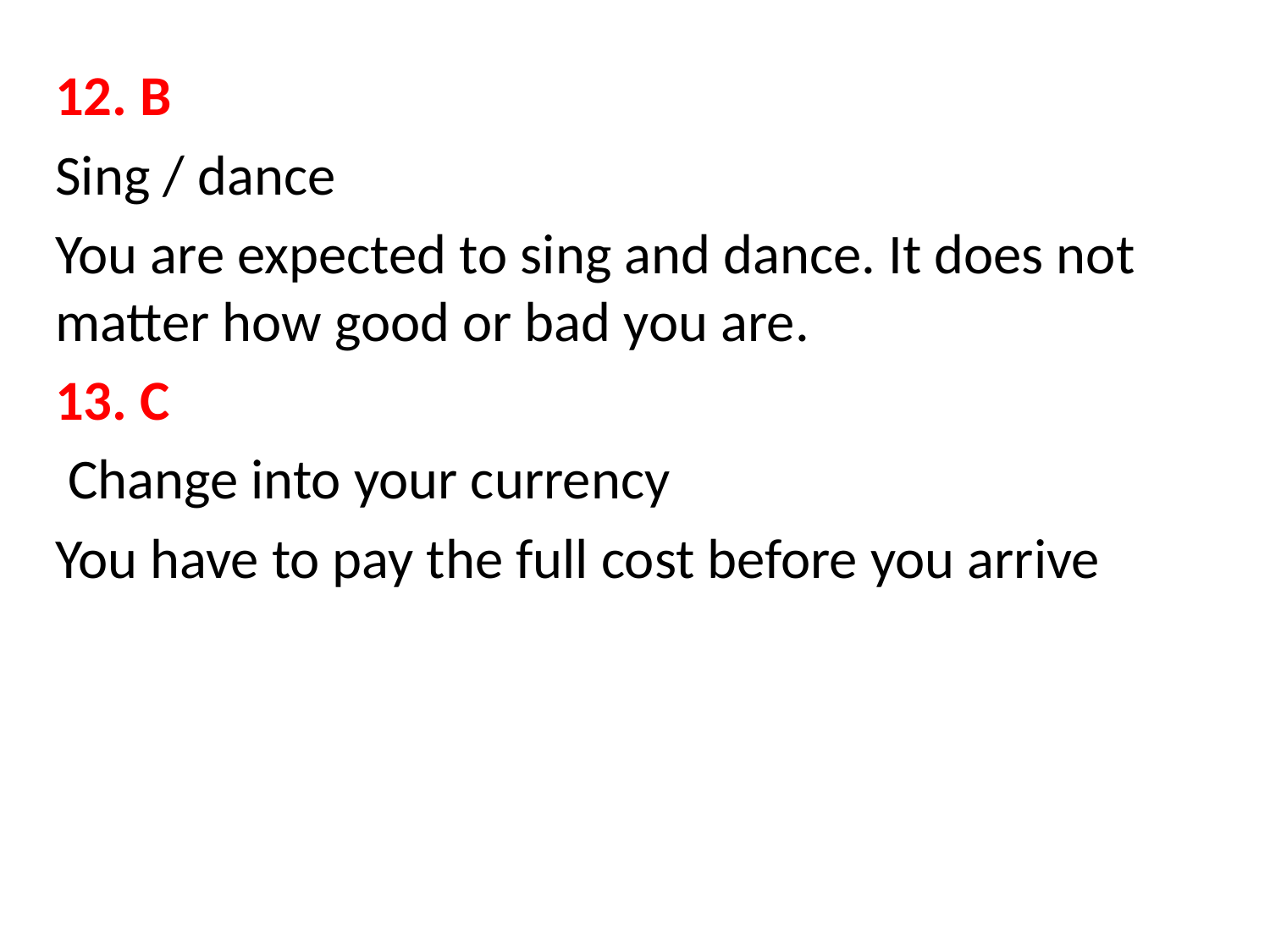

#
12. B
Sing / dance
You are expected to sing and dance. It does not matter how good or bad you are.
13. C
 Change into your currency
You have to pay the full cost before you arrive